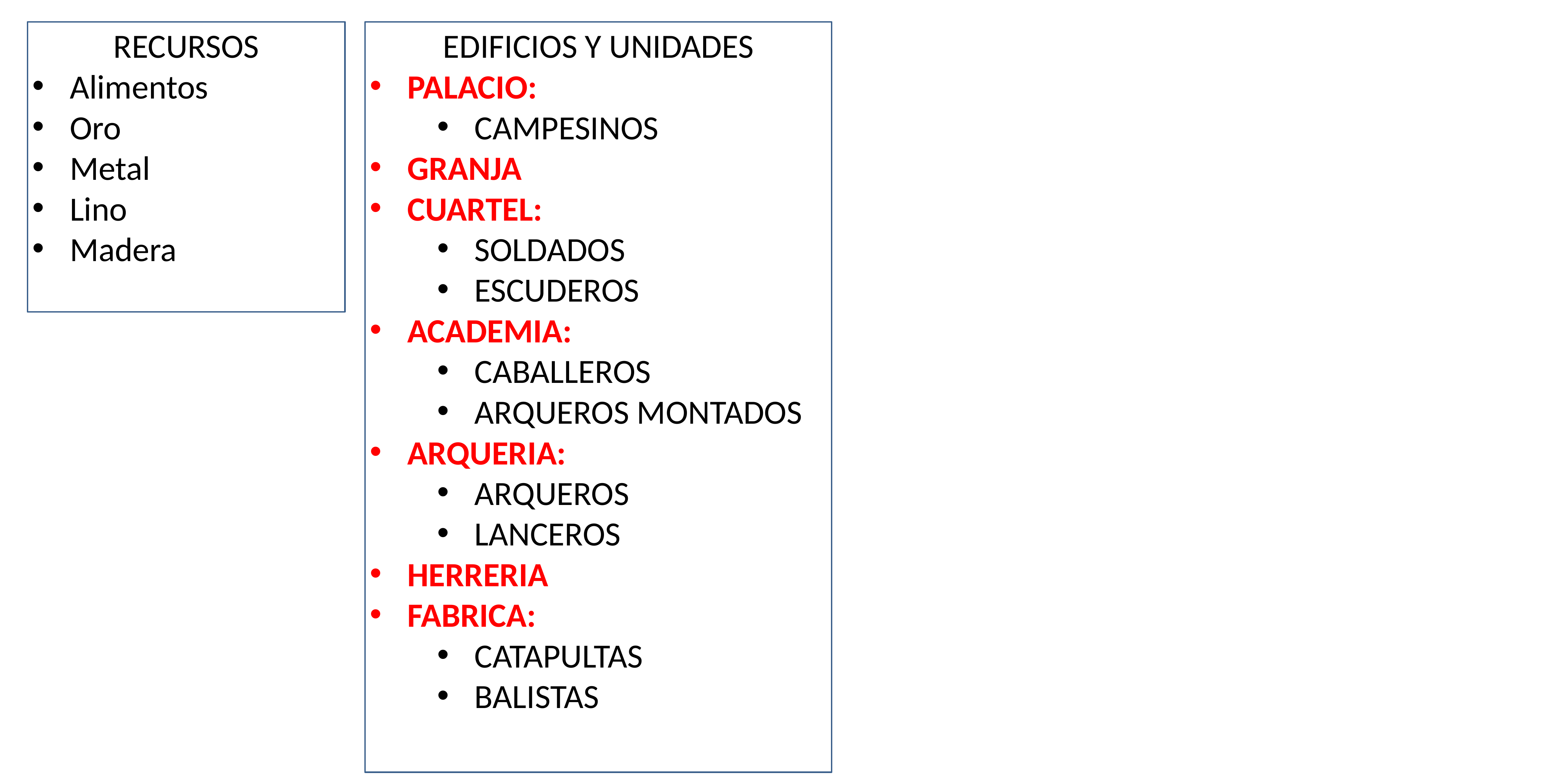

RECURSOS
Alimentos
Oro
Metal
Lino
Madera

EDIFICIOS Y UNIDADES
PALACIO:
CAMPESINOS
GRANJA
CUARTEL:
SOLDADOS
ESCUDEROS
ACADEMIA:
CABALLEROS
ARQUEROS MONTADOS
ARQUERIA:
ARQUEROS
LANCEROS
HERRERIA
FABRICA:
CATAPULTAS
BALISTAS